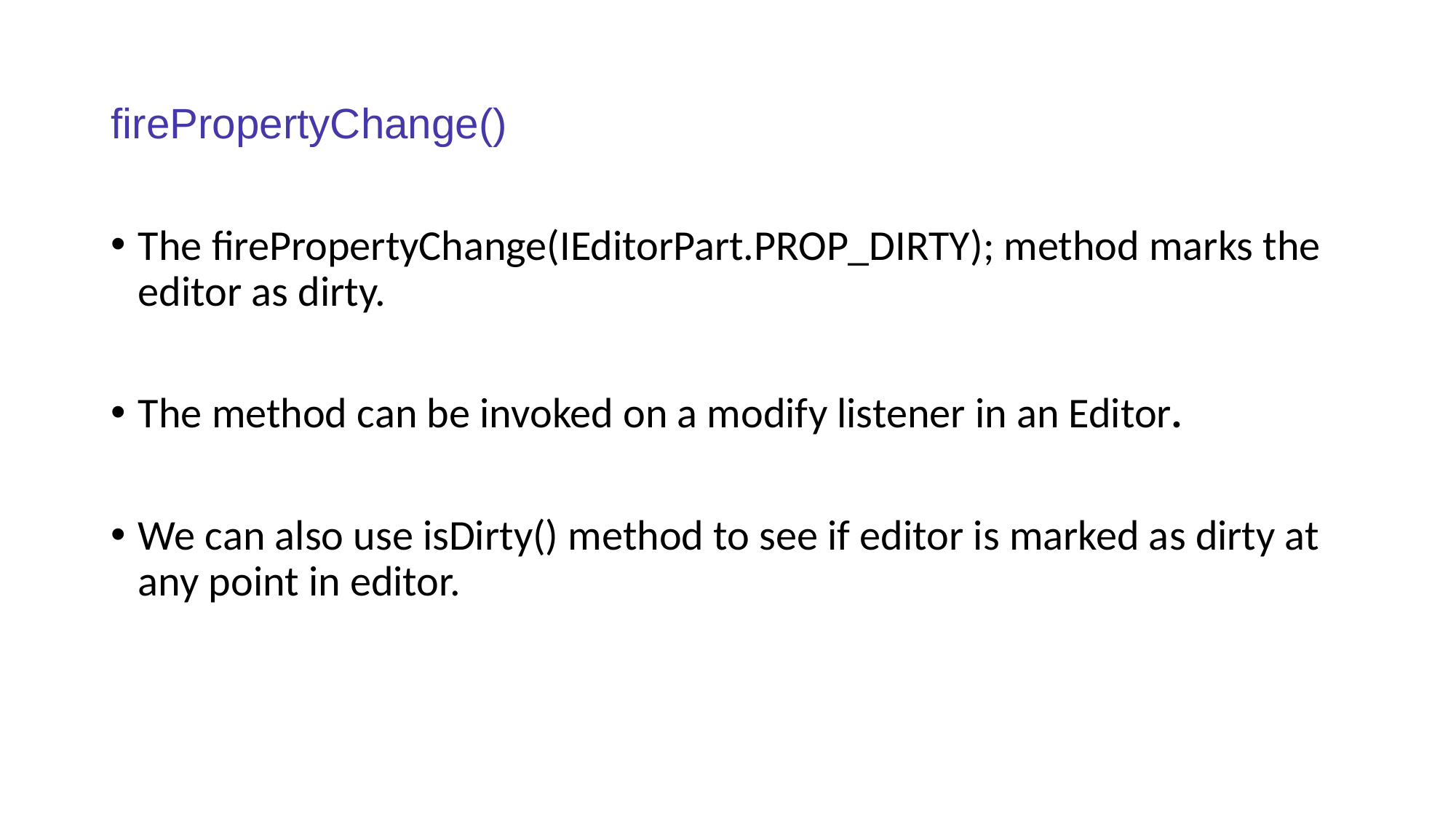

# firePropertyChange()
The firePropertyChange(IEditorPart.PROP_DIRTY); method marks the editor as dirty.

The method can be invoked on a modify listener in an Editor.

We can also use isDirty() method to see if editor is marked as dirty at any point in editor.